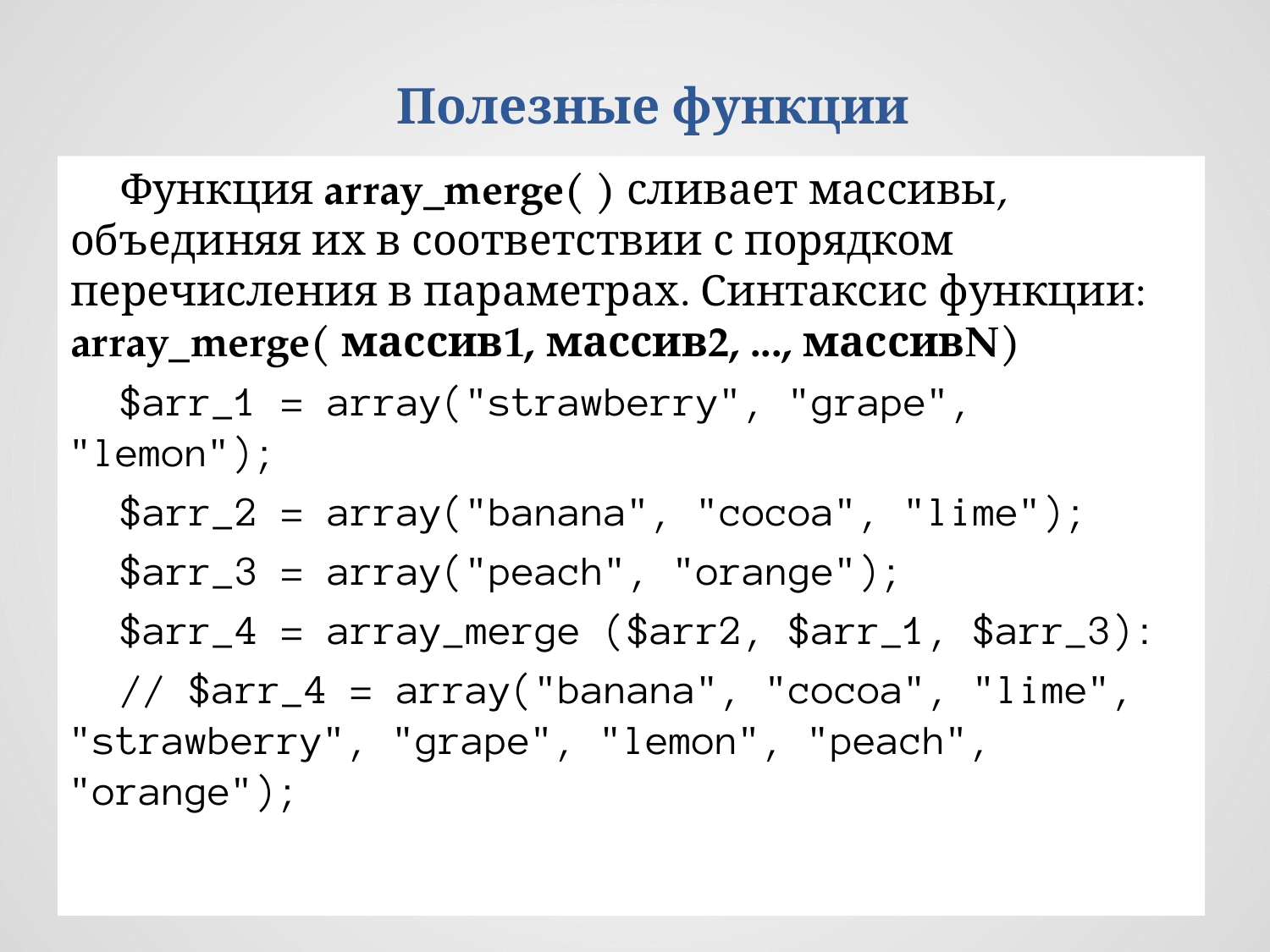

Полезные функции
Функция array_merge( ) сливает массивы, объединяя их в соответствии с порядком перечисления в параметрах. Синтаксис функции: array_merge( массив1, массив2, ..., массивN)
$arr_1 = array("strawberry", "grape", "lemon");
$arr_2 = array("banana", "cocoa", "lime");
$arr_3 = array("peach", "orange");
$arr_4 = array_merge ($arr2, $arr_1, $arr_3):
// $arr_4 = array("banana", "cocoa", "lime", "strawberry", "grape", "lemon", "peach", "orange");